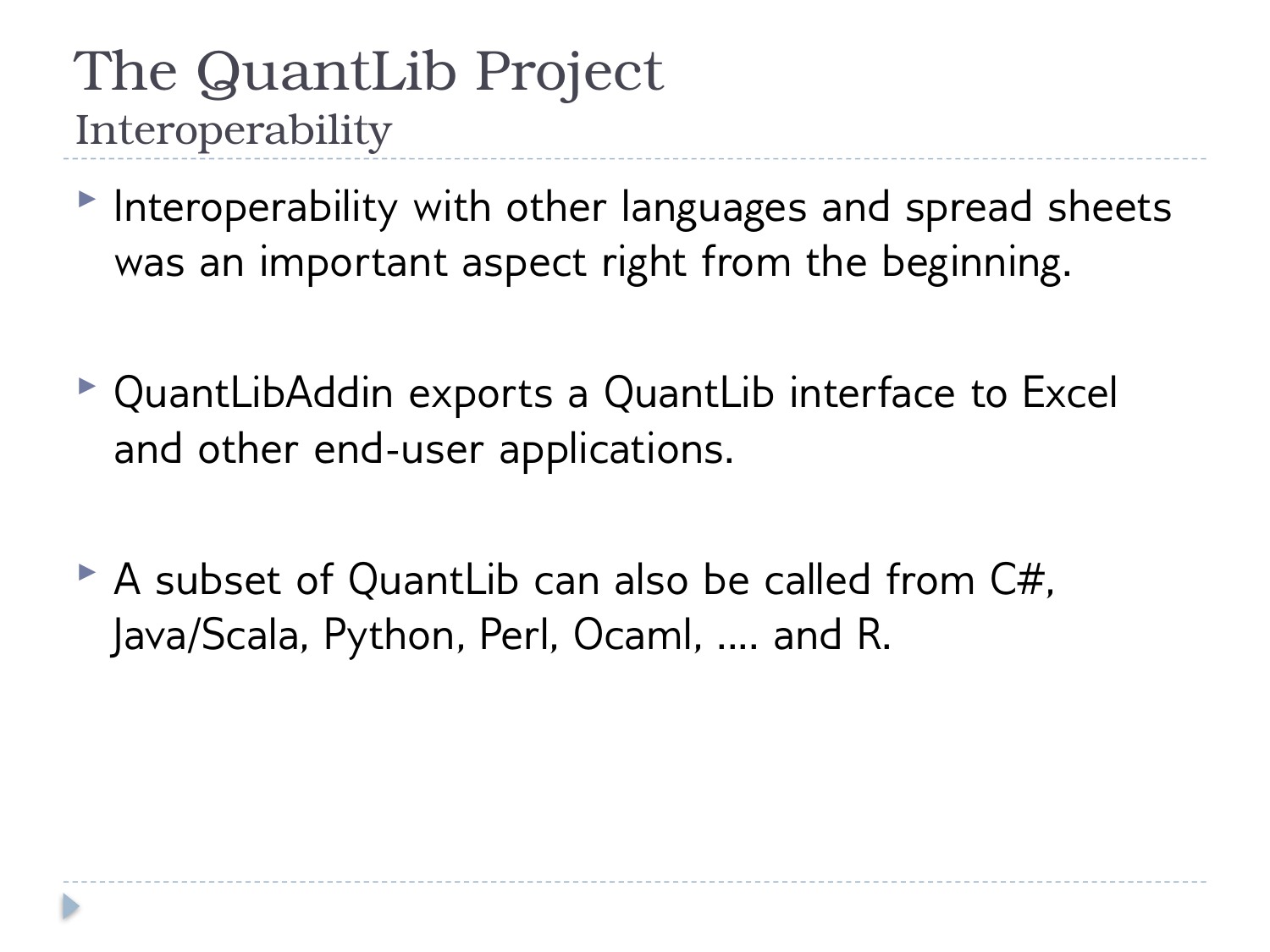

# The QuantLib Project Interoperability
Interoperability with other languages and spread sheets was an important aspect right from the beginning.

QuantLibAddin exports a QuantLib interface to Excel and other end-user applications.

A subset of QuantLib can also be called from C#, Java/Scala, Python, Perl, Ocaml, .... and R.